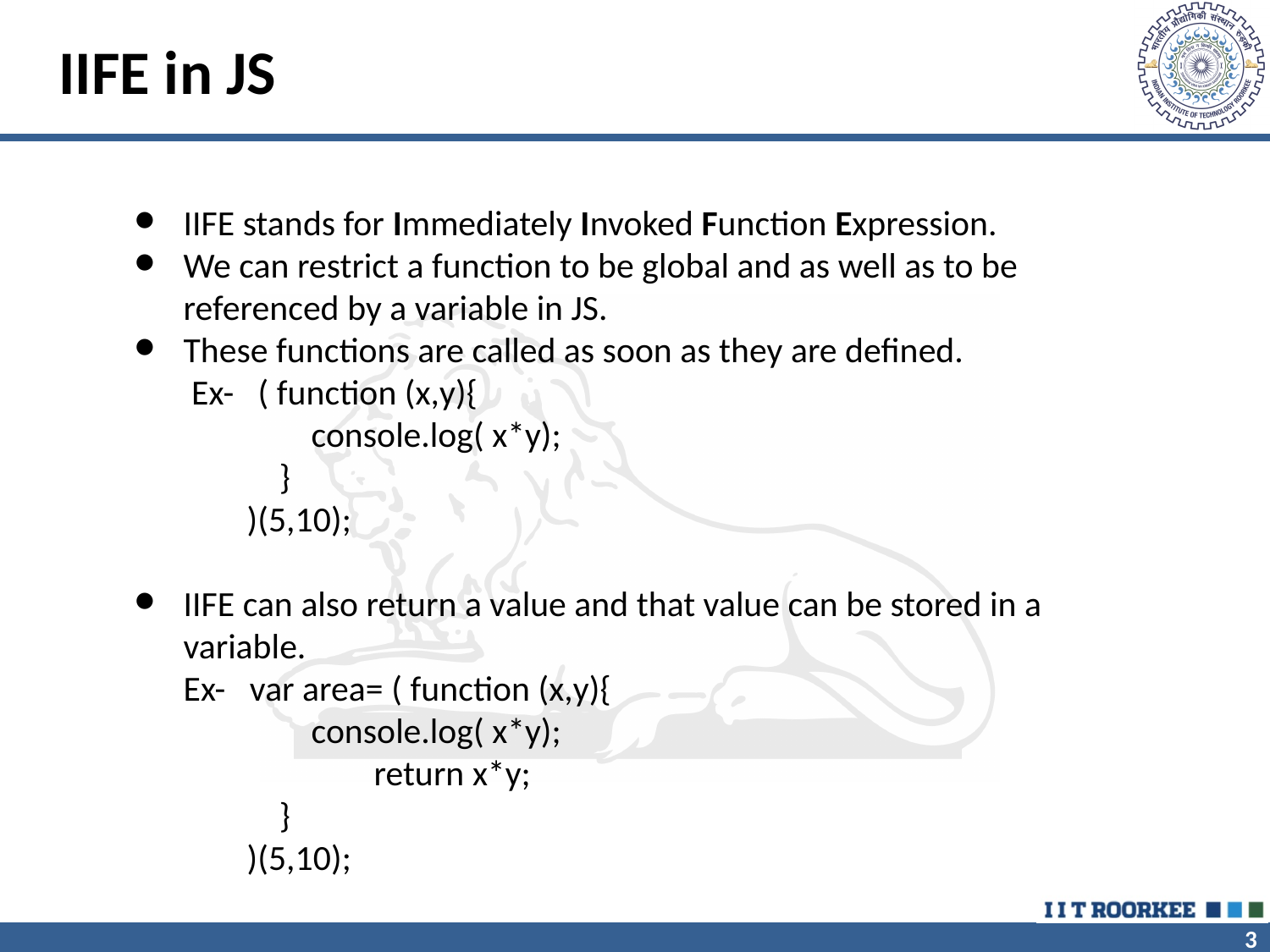

# IIFE in JS
IIFE stands for Immediately Invoked Function Expression.
We can restrict a function to be global and as well as to be referenced by a variable in JS.
These functions are called as soon as they are defined.
 Ex-   ( function (x,y){
        console.log( x*y);
    }
)(5,10);

IIFE can also return a value and that value can be stored in a variable.
Ex-   var area= ( function (x,y){
        console.log( x*y);
	return x*y;
    }
)(5,10);